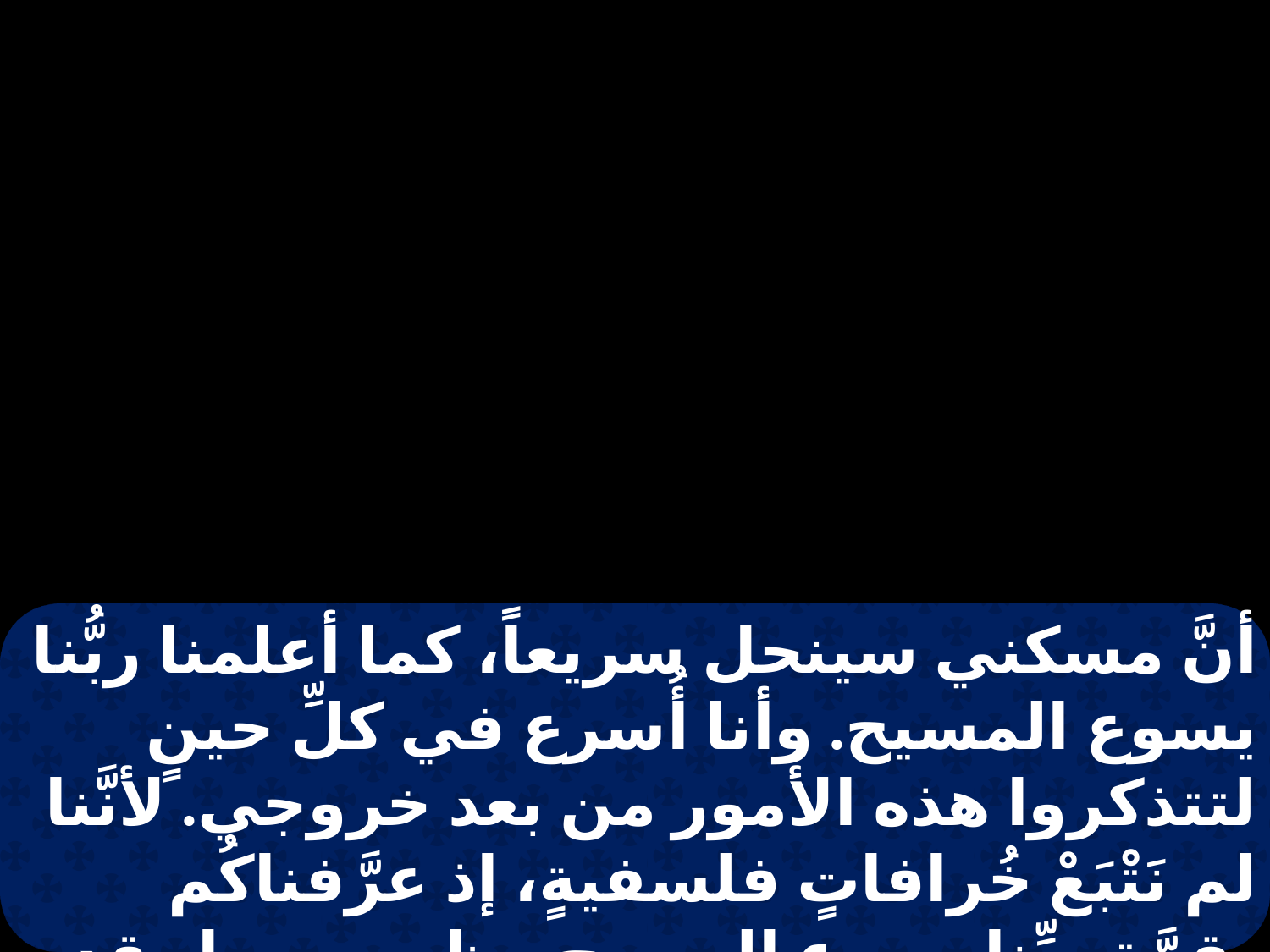

أنَّ مسكني سينحل سريعاً، كما أعلمنا ربُّنا يسوع المسيح. وأنا أُسرع في كلِّ حينٍ لتتذكروا هذه الأمور من بعد خروجي. لأنَّنا لم نَتْبَعْ خُرافاتٍ فلسفيةٍ، إذ عرَّفناكُم بقوَّة ربِّنا يسوع المسيح وظهوره، بل قد كُنَّا